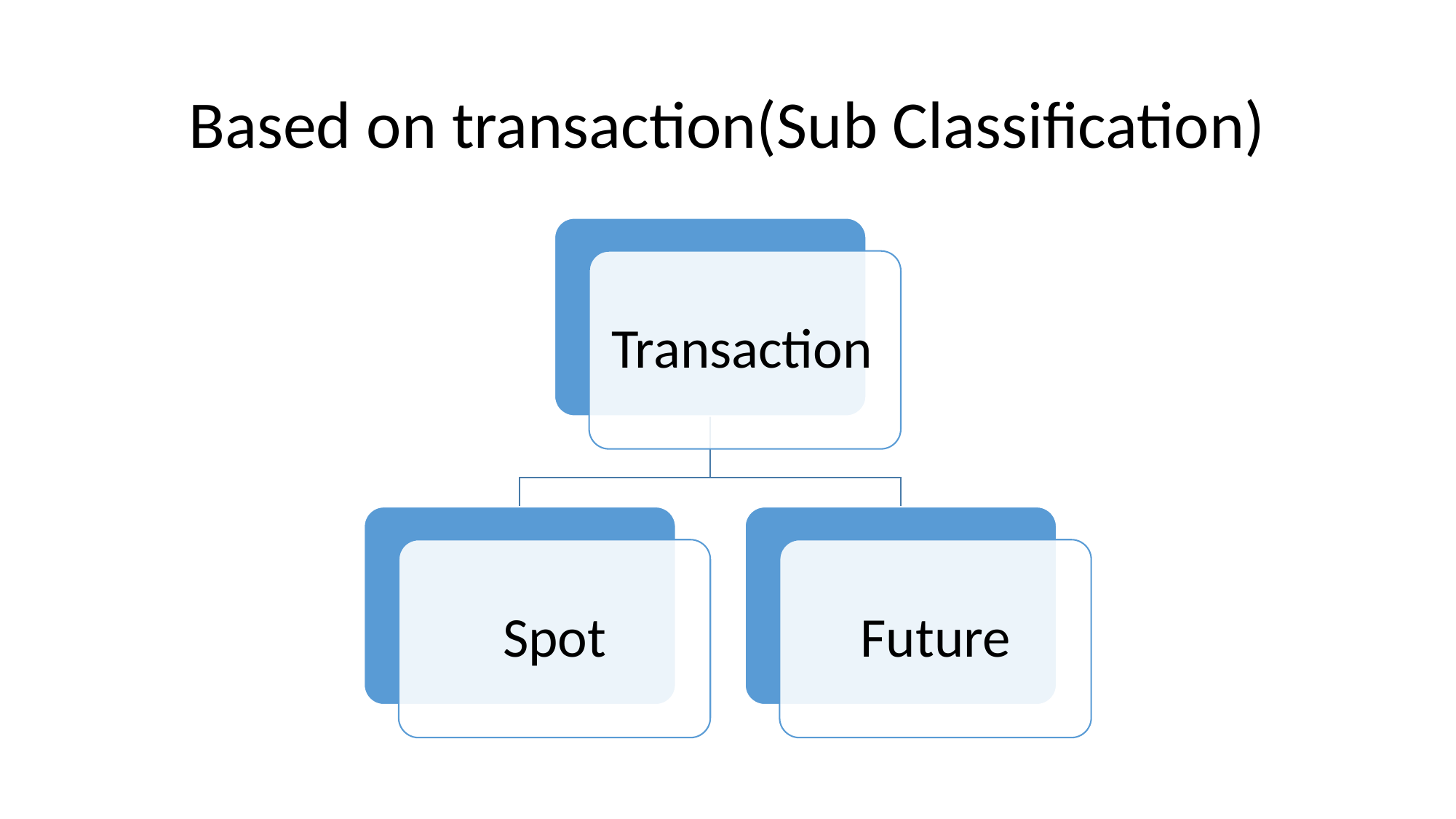

# Based on transaction(Sub Classification)

Transaction

Spot
Future